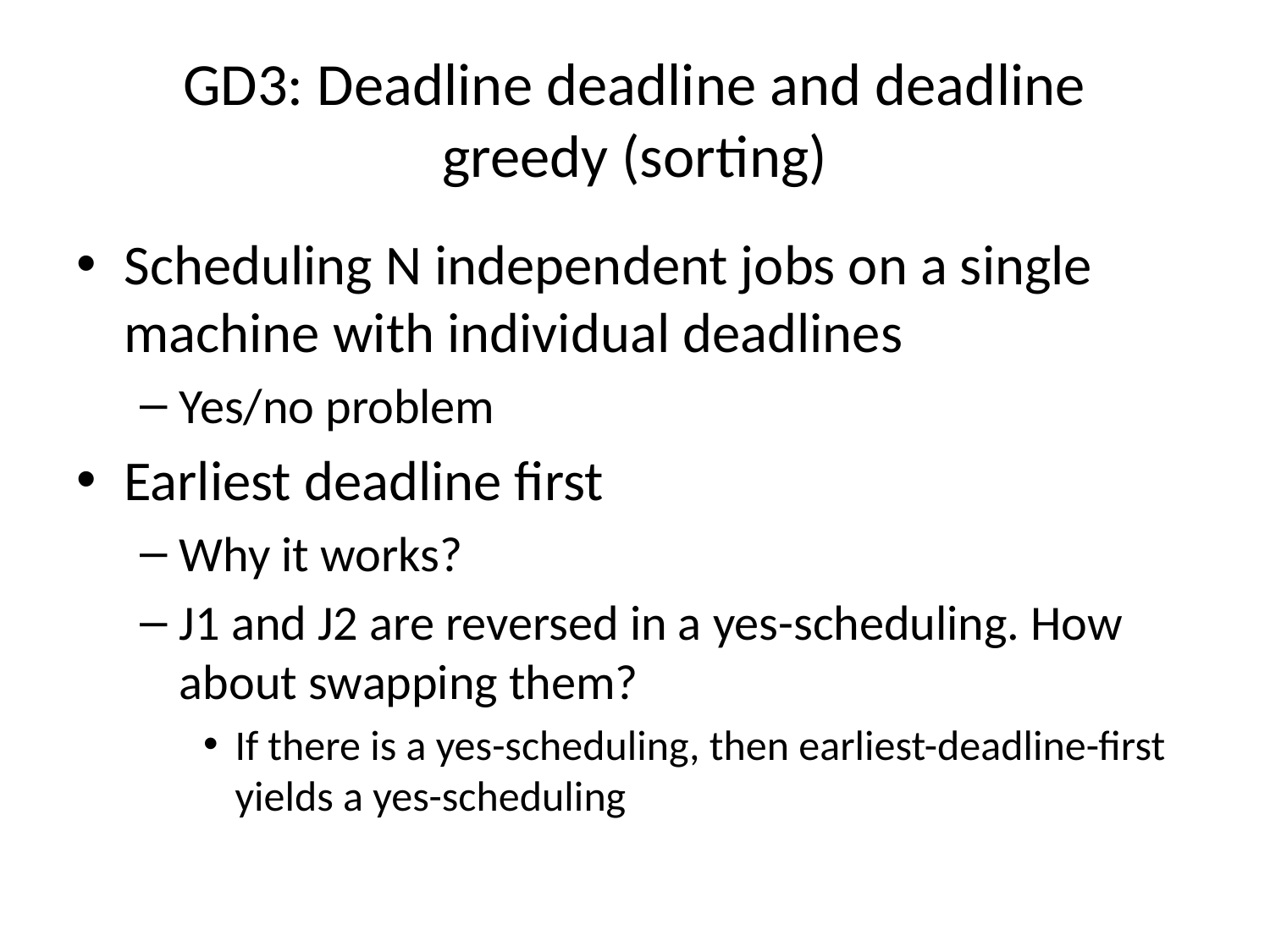

# GD3: Deadline deadline and deadline greedy (sorting)
Scheduling N independent jobs on a single machine with individual deadlines
Yes/no problem
Earliest deadline first
Why it works?
J1 and J2 are reversed in a yes-scheduling. How about swapping them?
If there is a yes-scheduling, then earliest-deadline-first yields a yes-scheduling